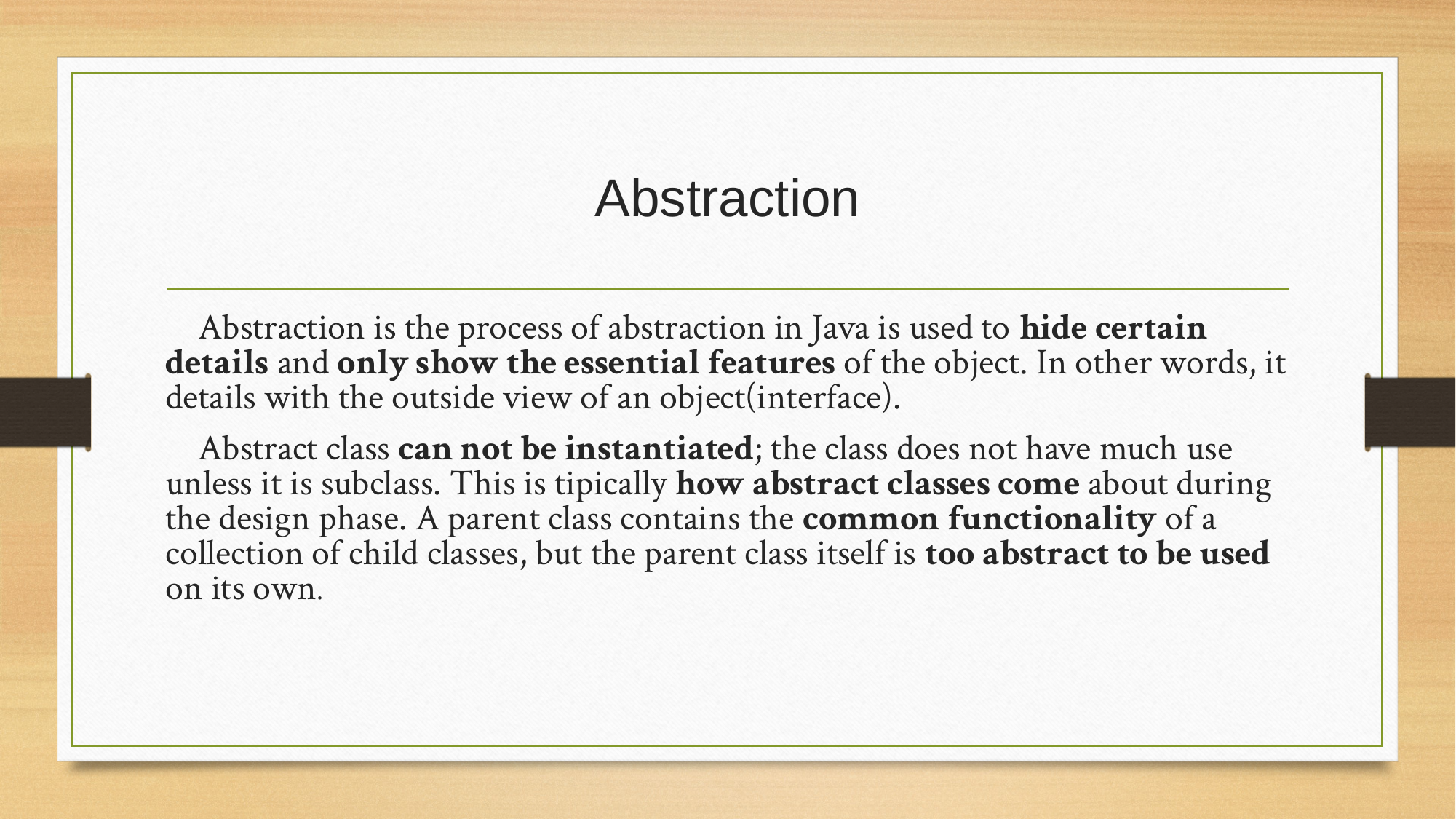

# Abstraction
    Abstraction is the process of abstraction in Java is used to hide certain details and only show the essential features of the object. In other words, it details with the outside view of an object(interface).
    Abstract class can not be instantiated; the class does not have much use unless it is subclass. This is tipically how abstract classes come about during the design phase. A parent class contains the common functionality of a collection of child classes, but the parent class itself is too abstract to be used on its own.